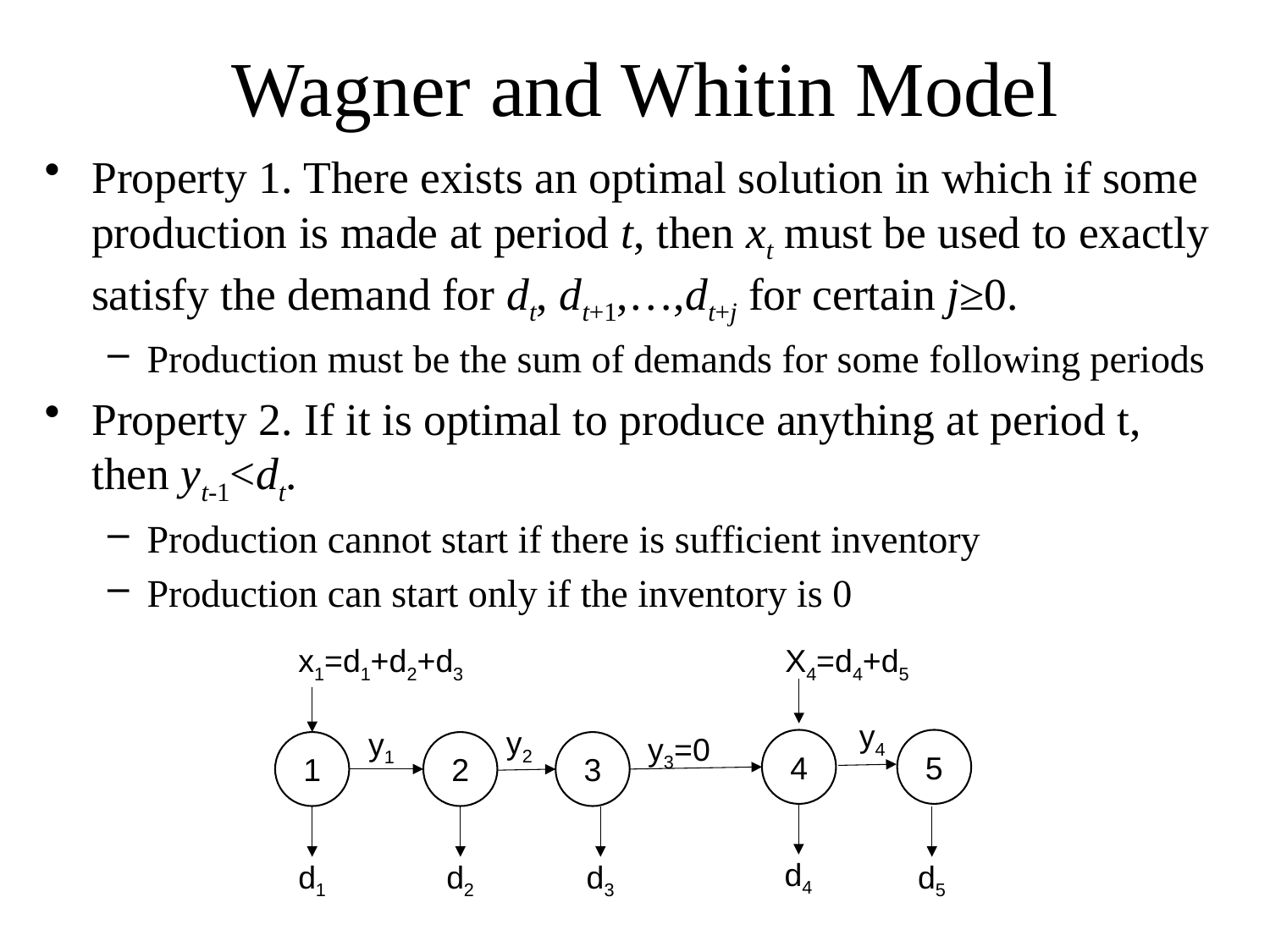

# Wagner and Whitin Model
Property 1. There exists an optimal solution in which if some production is made at period t, then xt must be used to exactly satisfy the demand for dt, dt+1,…,dt+j for certain j≥0.
Production must be the sum of demands for some following periods
Property 2. If it is optimal to produce anything at period t, then yt-1<dt.
Production cannot start if there is sufficient inventory
Production can start only if the inventory is 0
x1=d1+d2+d3
X4=d4+d5
y4
y2
y1
y3=0
4
5
1
2
3

d4
d1
d2
d3
d5